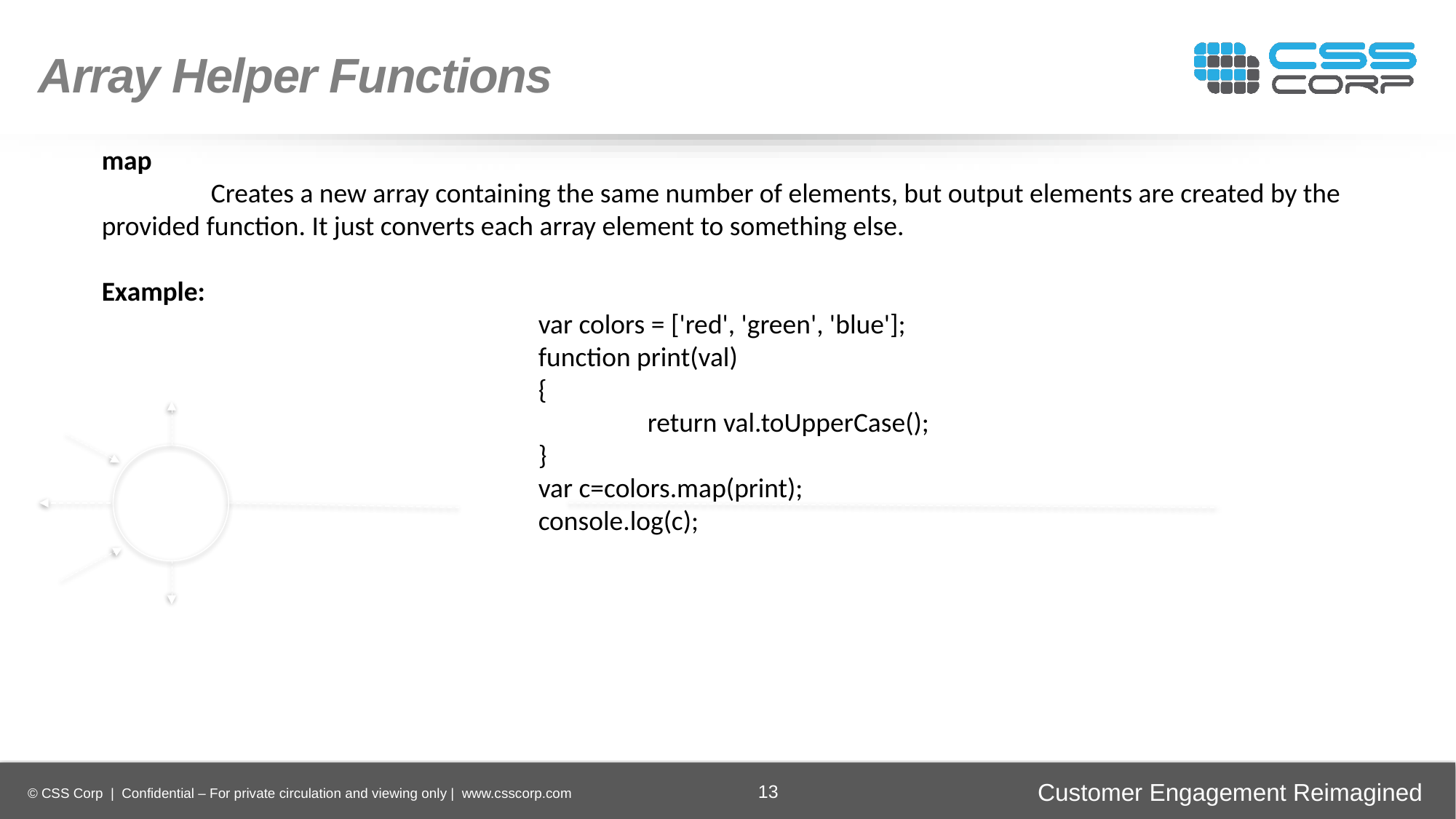

Array Helper Functions
map
	Creates a new array containing the same number of elements, but output elements are created by the provided function. It just converts each array element to something else.

Example:
				var colors = ['red', 'green', 'blue'];
				function print(val)
				{
  					return val.toUpperCase();
				}
				var c=colors.map(print);
				console.log(c);

Enhancing
Operational Efficiency

Faster Time-to-Market

Digital
Transformation

Securing Brand and Customer Trust

13